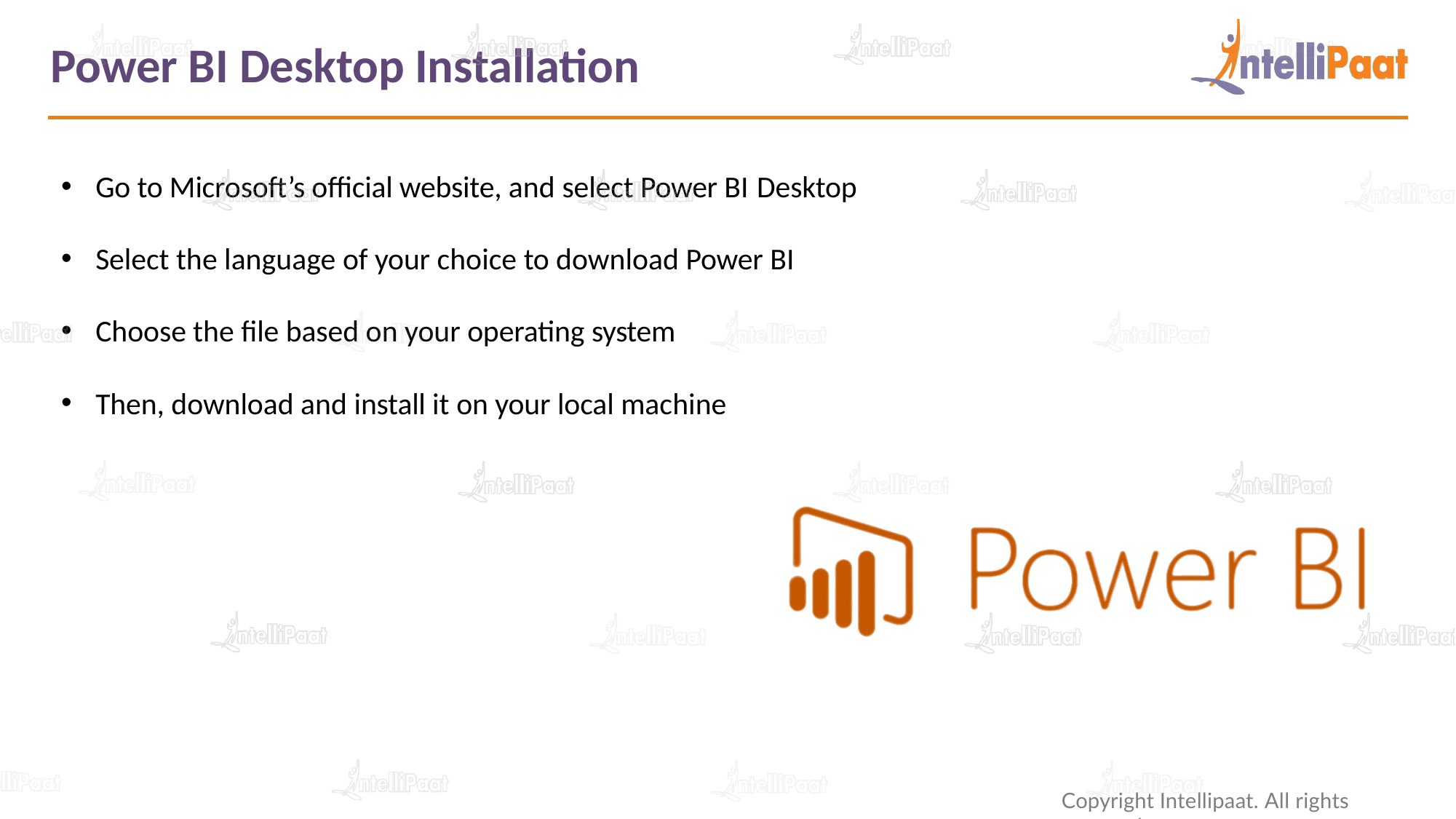

# Power BI Desktop Installation
Go to Microsoft’s official website, and select Power BI Desktop

Select the language of your choice to download Power BI

Choose the file based on your operating system

Then, download and install it on your local machine

Copyright Intellipaat. All rights reserved.